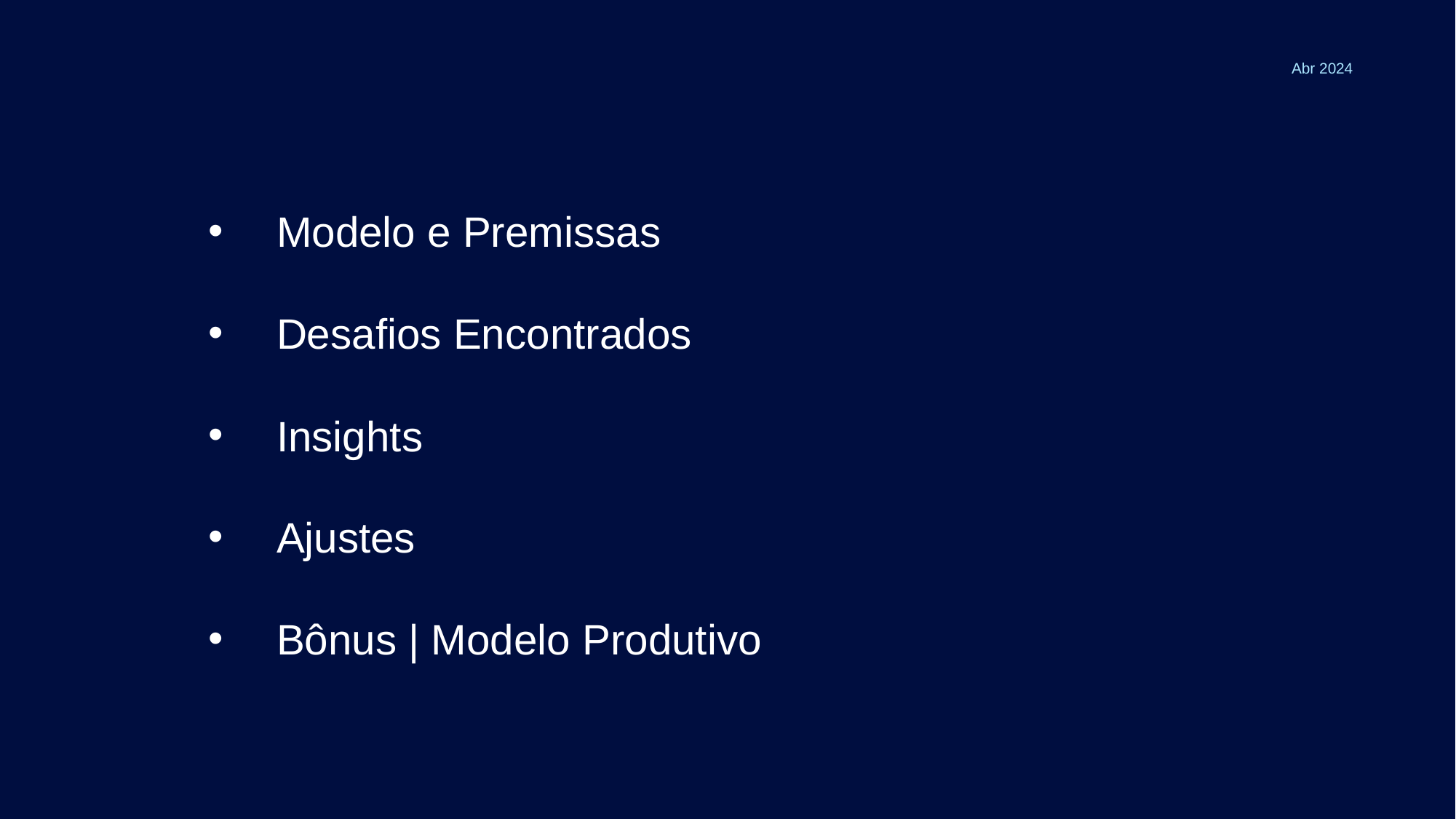

Modelo e Premissas
Desafios Encontrados
Insights
Ajustes
Bônus | Modelo Produtivo